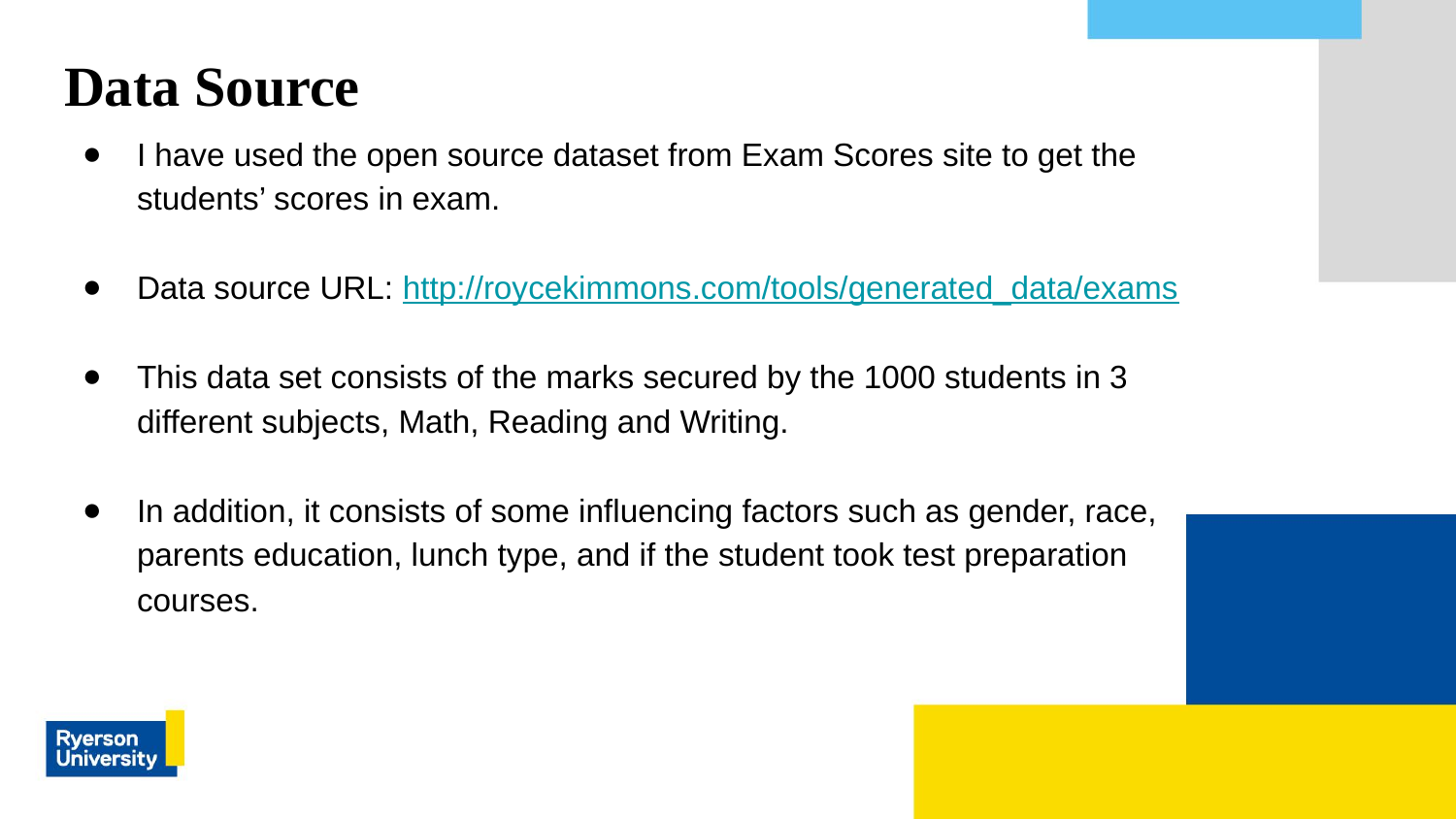

# Data Source
I have used the open source dataset from Exam Scores site to get the students’ scores in exam.

Data source URL: http://roycekimmons.com/tools/generated_data/exams

This data set consists of the marks secured by the 1000 students in 3 different subjects, Math, Reading and Writing.

In addition, it consists of some influencing factors such as gender, race, parents education, lunch type, and if the student took test preparation courses.